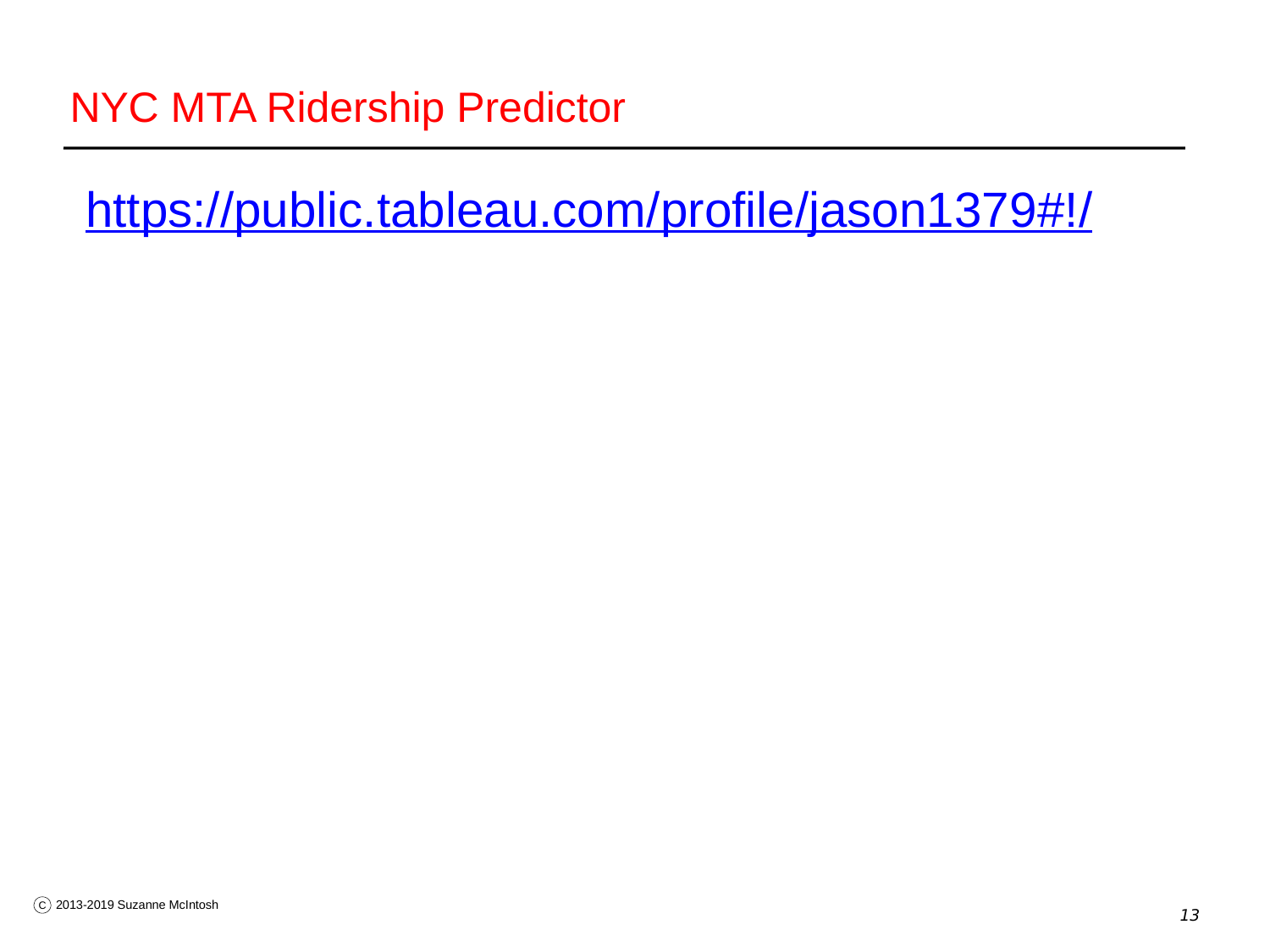

# NYC MTA Ridership Predictor

https://public.tableau.com/profile/jason1379#!/

13